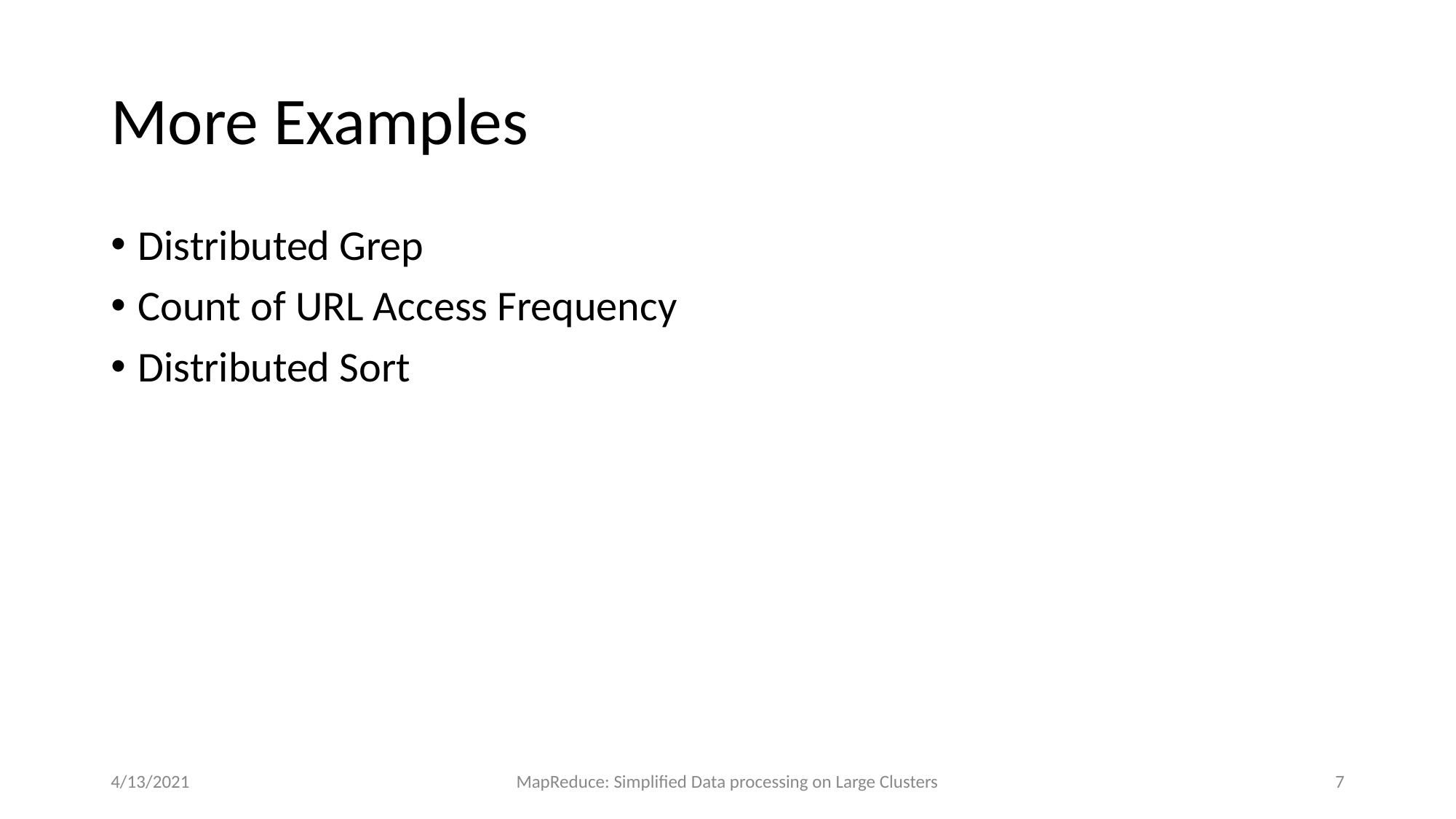

# More Examples
Distributed Grep
Count of URL Access Frequency
Distributed Sort
4/13/2021
MapReduce: Simplified Data processing on Large Clusters
7